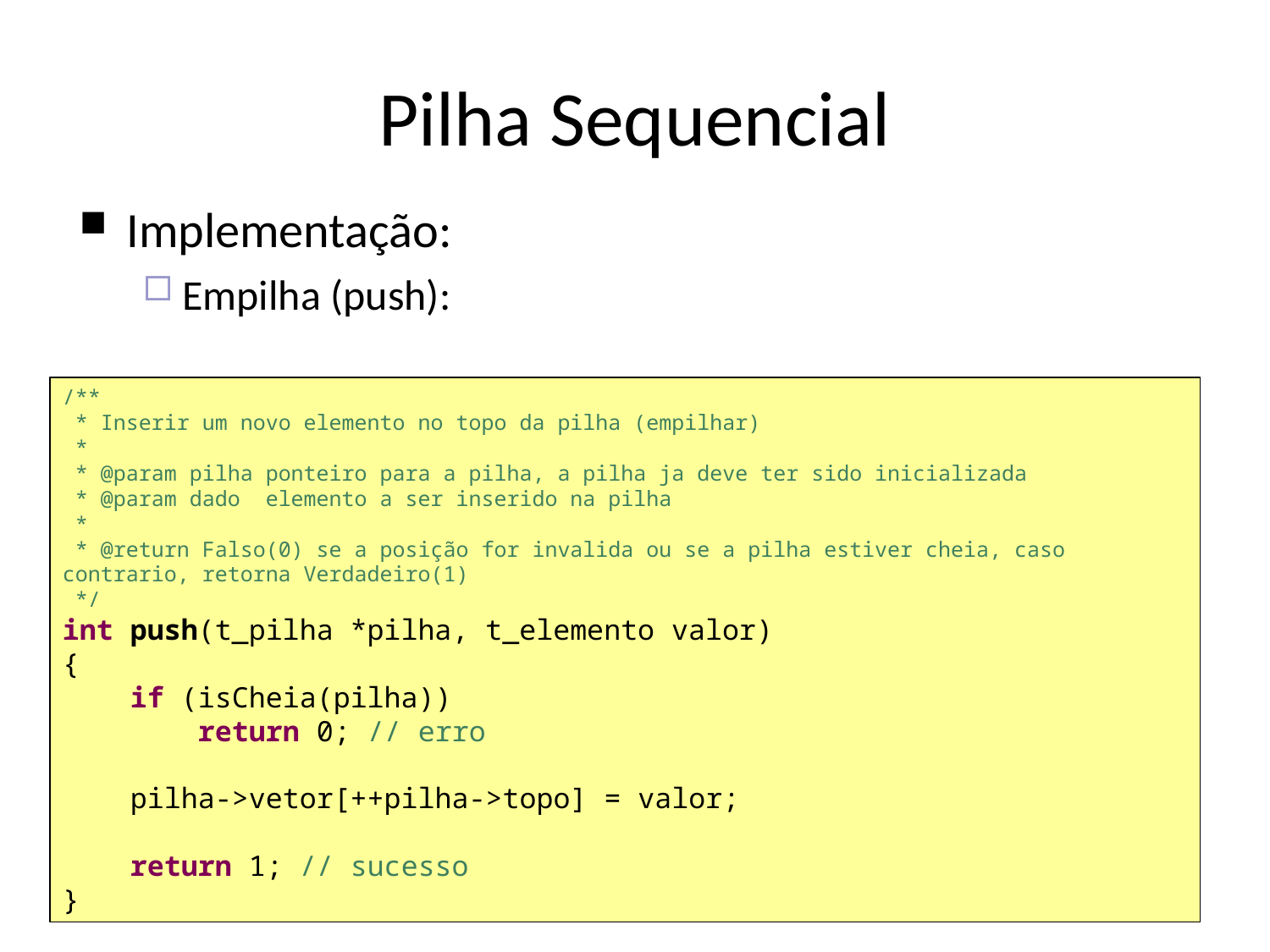

Pilha Sequencial
Implementação:
Empilha (push):
/**
 * Inserir um novo elemento no topo da pilha (empilhar)
 *
 * @param pilha ponteiro para a pilha, a pilha ja deve ter sido inicializada
 * @param dado  elemento a ser inserido na pilha
 *
 * @return Falso(0) se a posição for invalida ou se a pilha estiver cheia, caso contrario, retorna Verdadeiro(1)
 */
int push(t_pilha *pilha, t_elemento valor)
{
    if (isCheia(pilha))
        return 0; // erro

    pilha->vetor[++pilha->topo] = valor;

    return 1; // sucesso
}
27